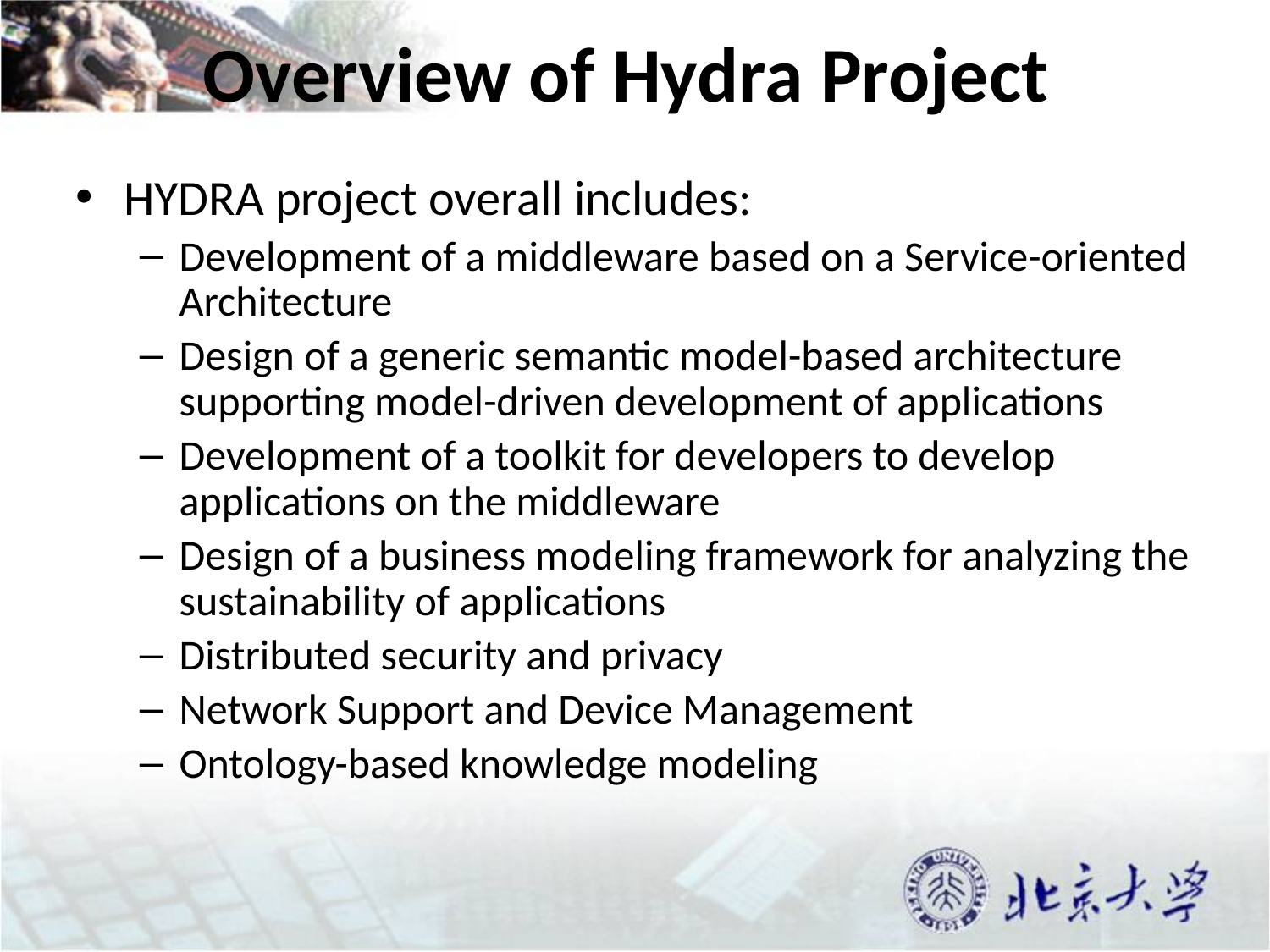

# Overview of Hydra Project
HYDRA project overall includes:
Development of a middleware based on a Service-oriented Architecture
Design of a generic semantic model-based architecture supporting model-driven development of applications
Development of a toolkit for developers to develop applications on the middleware
Design of a business modeling framework for analyzing the sustainability of applications
Distributed security and privacy
Network Support and Device Management
Ontology-based knowledge modeling